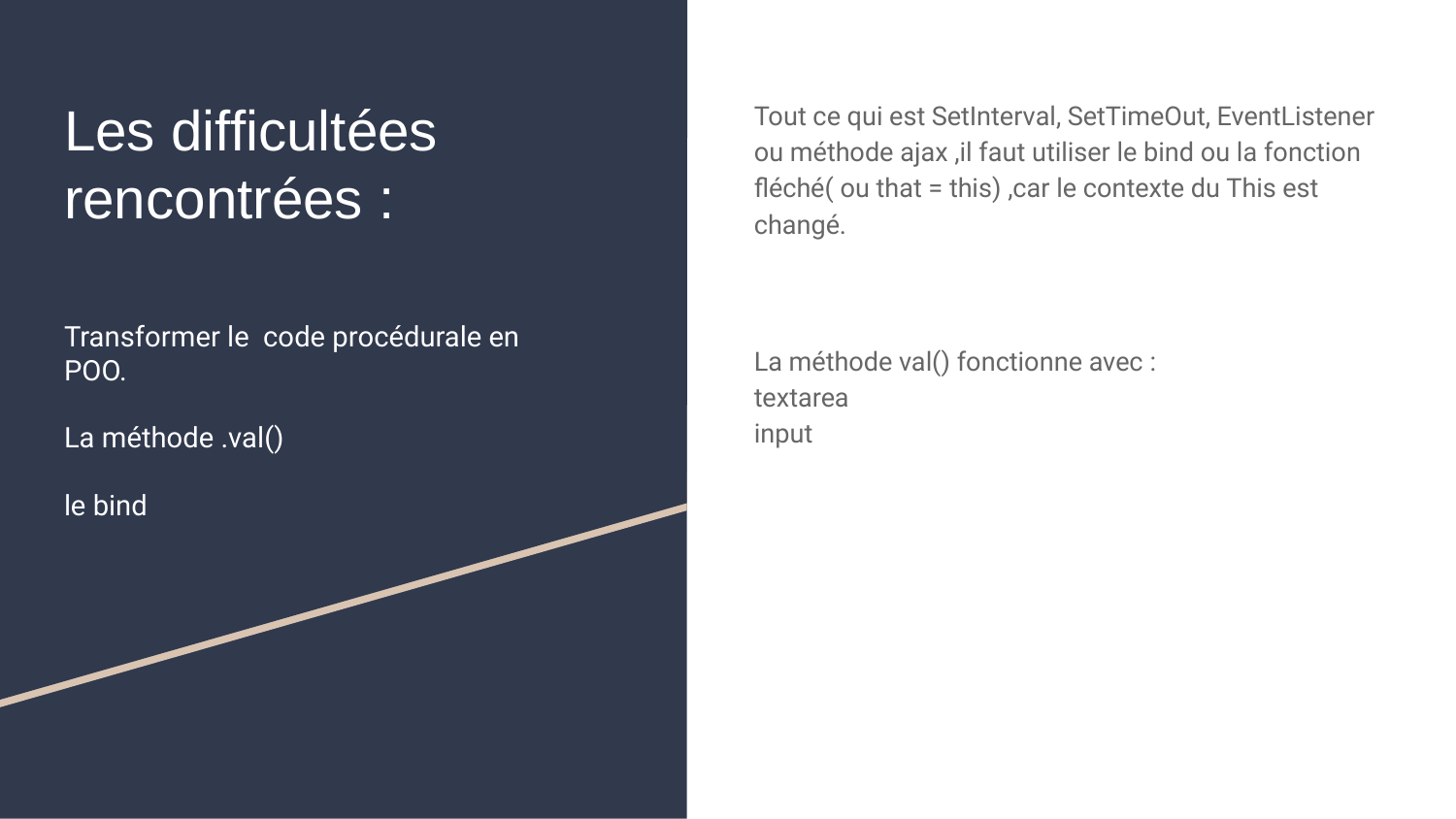

# Les difficultées rencontrées :
Tout ce qui est SetInterval, SetTimeOut, EventListener ou méthode ajax ,il faut utiliser le bind ou la fonction fléché( ou that = this) ,car le contexte du This est changé.

La méthode val() fonctionne avec :
textarea
input

Transformer le  code procédurale en POO.

La méthode .val()

le bind